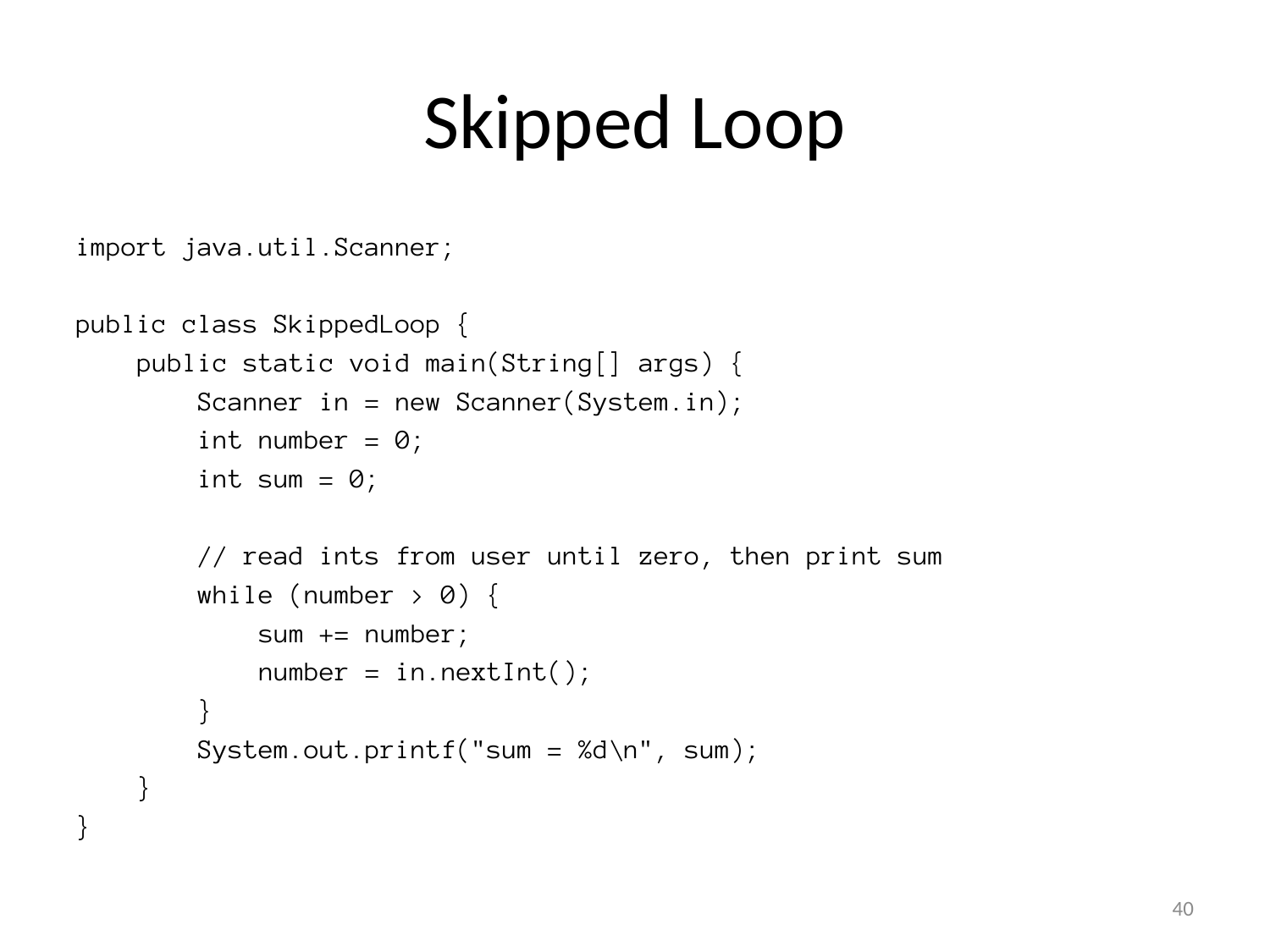

# Skipped Loop
import java.util.Scanner;

public class SkippedLoop {
    public static void main(String[] args) {
        Scanner in = new Scanner(System.in);
        int number = 0;
        int sum = 0;

        // read ints from user until zero, then print sum
        while (number > 0) {
            sum += number;
            number = in.nextInt();
        }
        System.out.printf("sum = %d\n", sum);
    }
}

40